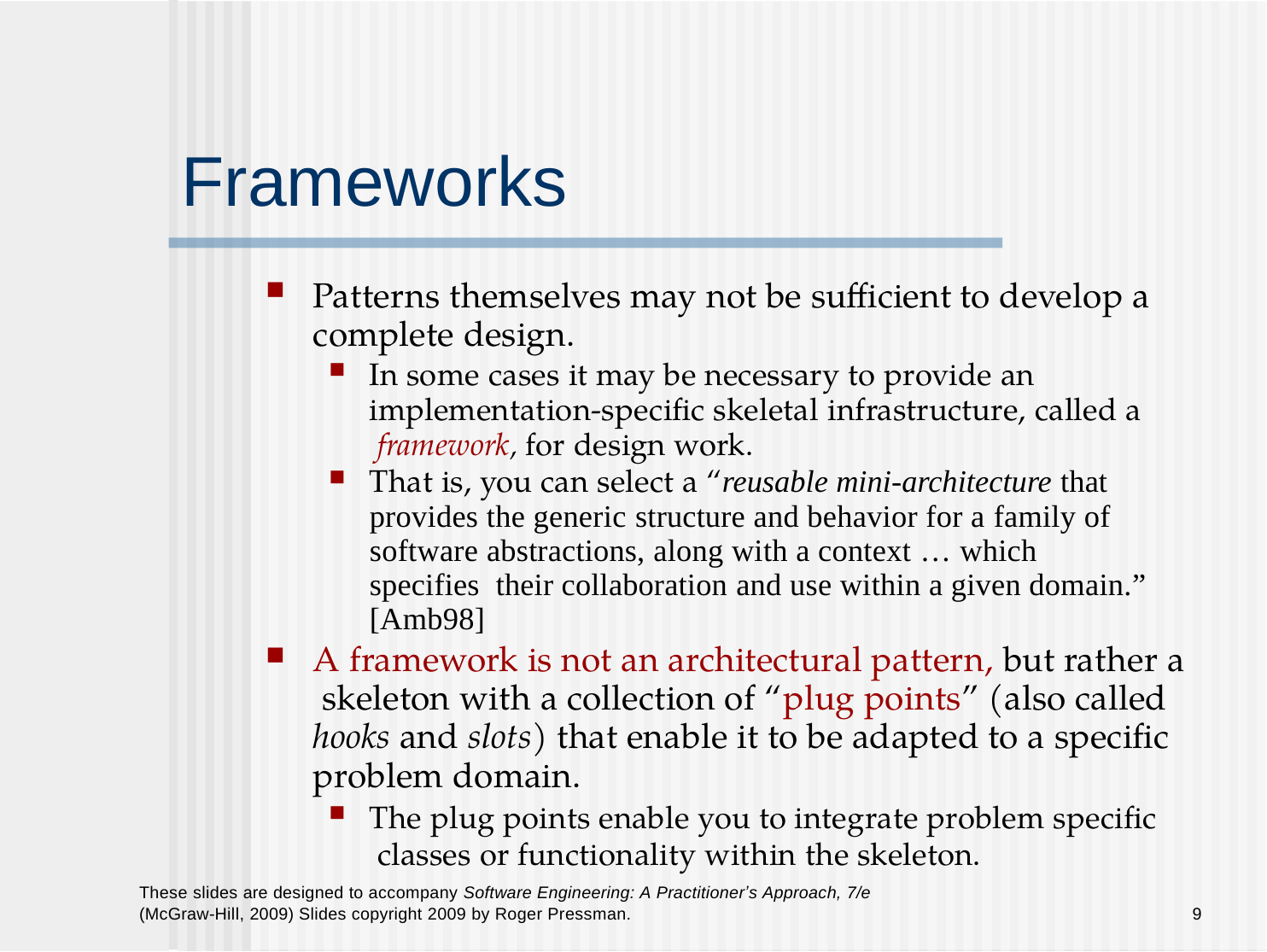

# Frameworks
Patterns themselves may not be sufficient to develop a  complete design.
In some cases it may be necessary to provide an  implementation-specific skeletal infrastructure, called a  framework, for design work.
That is, you can select a “reusable mini-architecture that  provides the generic structure and behavior for a family of  software abstractions, along with a context … which specifies  their collaboration and use within a given domain.” [Amb98]
A framework is not an architectural pattern, but rather a  skeleton with a collection of “plug points” (also called  hooks and slots) that enable it to be adapted to a specific  problem domain.
The plug points enable you to integrate problem specific  classes or functionality within the skeleton.
These slides are designed to accompany Software Engineering: A Practitionerʼs Approach, 7/e
(McGraw-Hill, 2009) Slides copyright 2009 by Roger Pressman.
9